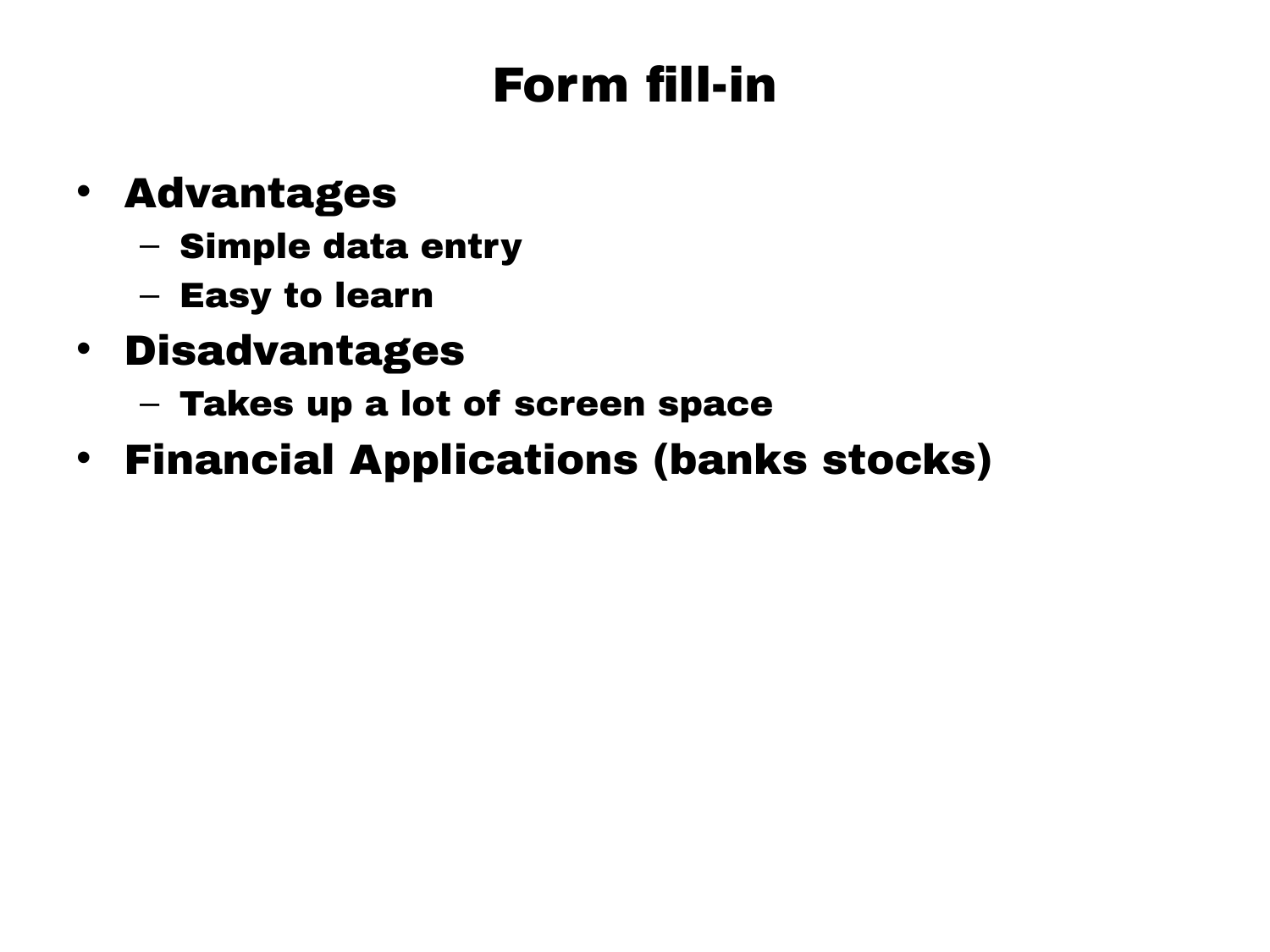

# Form fill-in
Advantages
Simple data entry
Easy to learn
Disadvantages
Takes up a lot of screen space
Financial Applications (banks stocks)